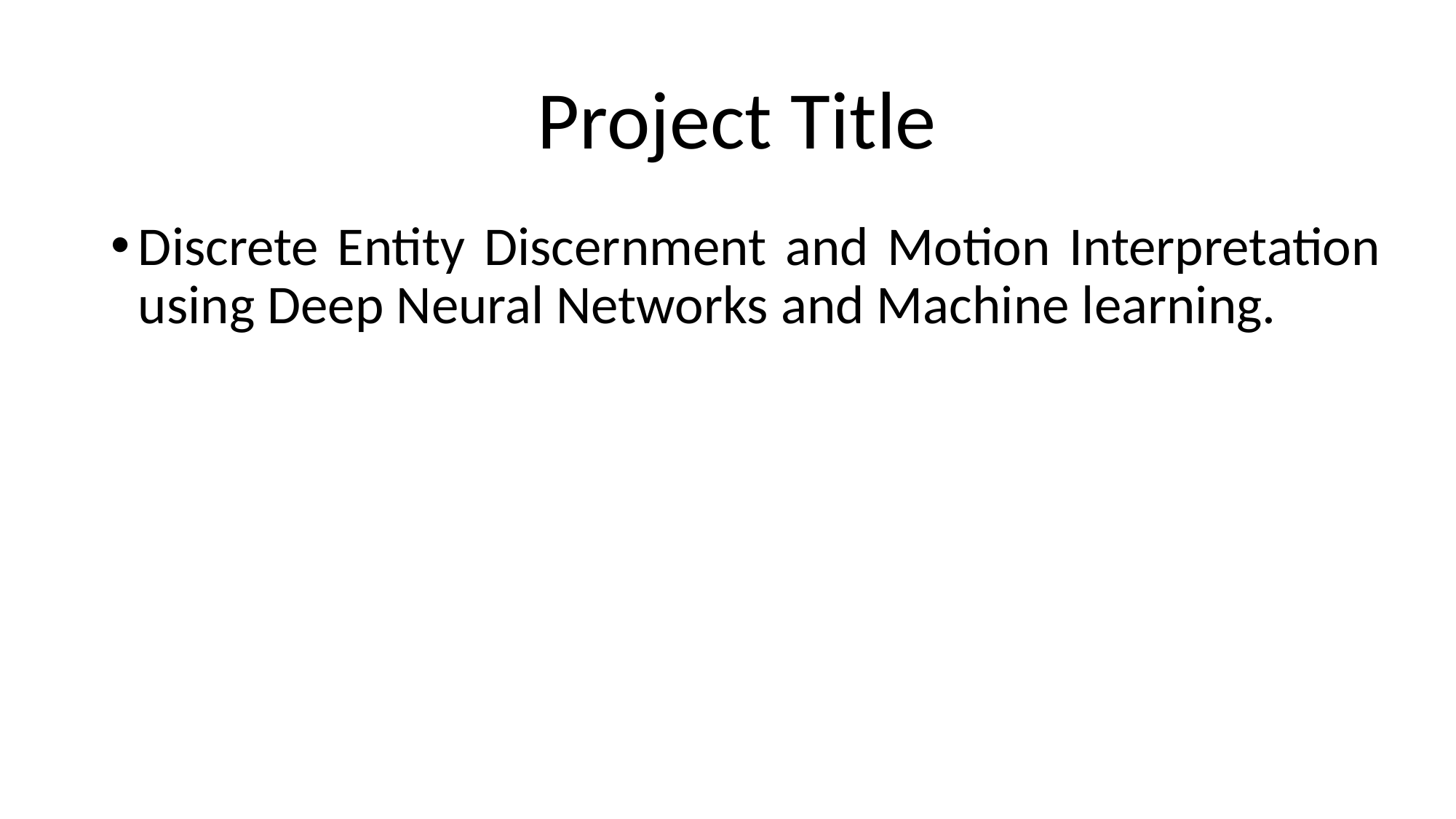

# Project Title
Discrete Entity Discernment and Motion Interpretation using Deep Neural Networks and Machine learning.